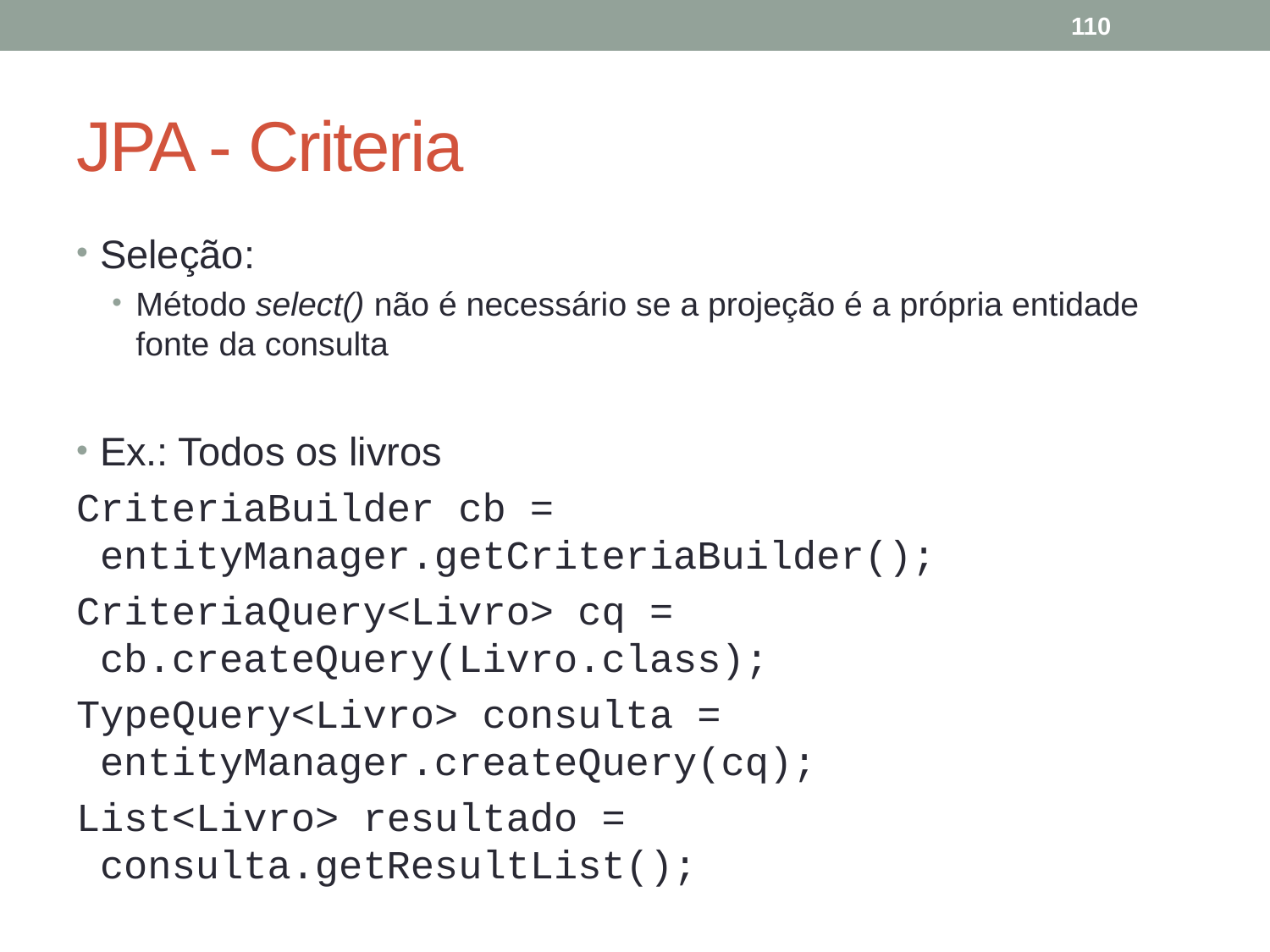

110
# JPA - Criteria
Seleção:
Método select() não é necessário se a projeção é a própria entidade fonte da consulta

Ex.: Todos os livros
CriteriaBuilder cb = entityManager.getCriteriaBuilder();
CriteriaQuery<Livro> cq = cb.createQuery(Livro.class);
TypeQuery<Livro> consulta = entityManager.createQuery(cq);
List<Livro> resultado = consulta.getResultList();